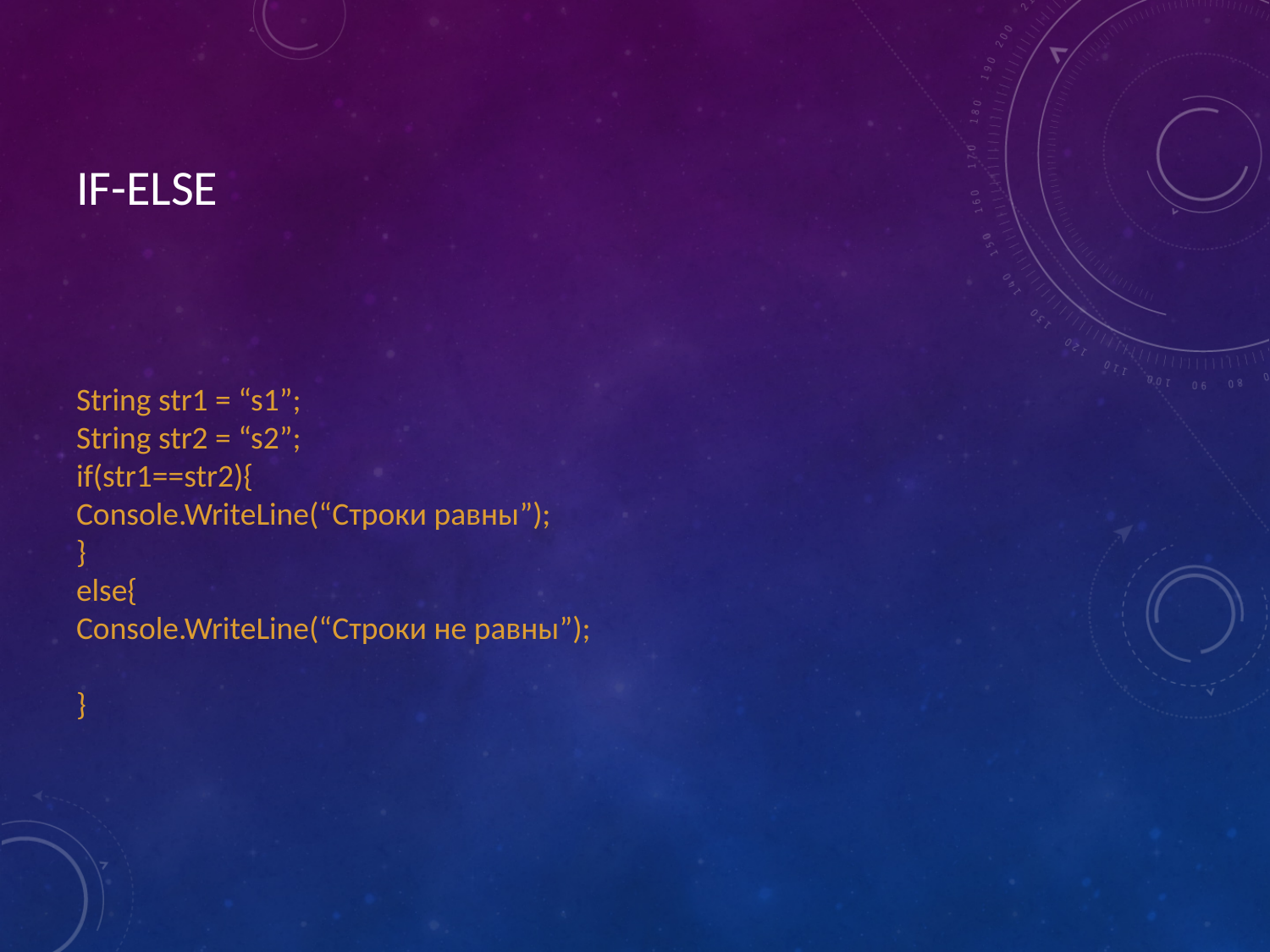

# if-else
String str1 = “s1”;
String str2 = “s2”;
if(str1==str2){
Console.WriteLine(“Строки равны”);
}
else{
Console.WriteLine(“Строки не равны”);

}